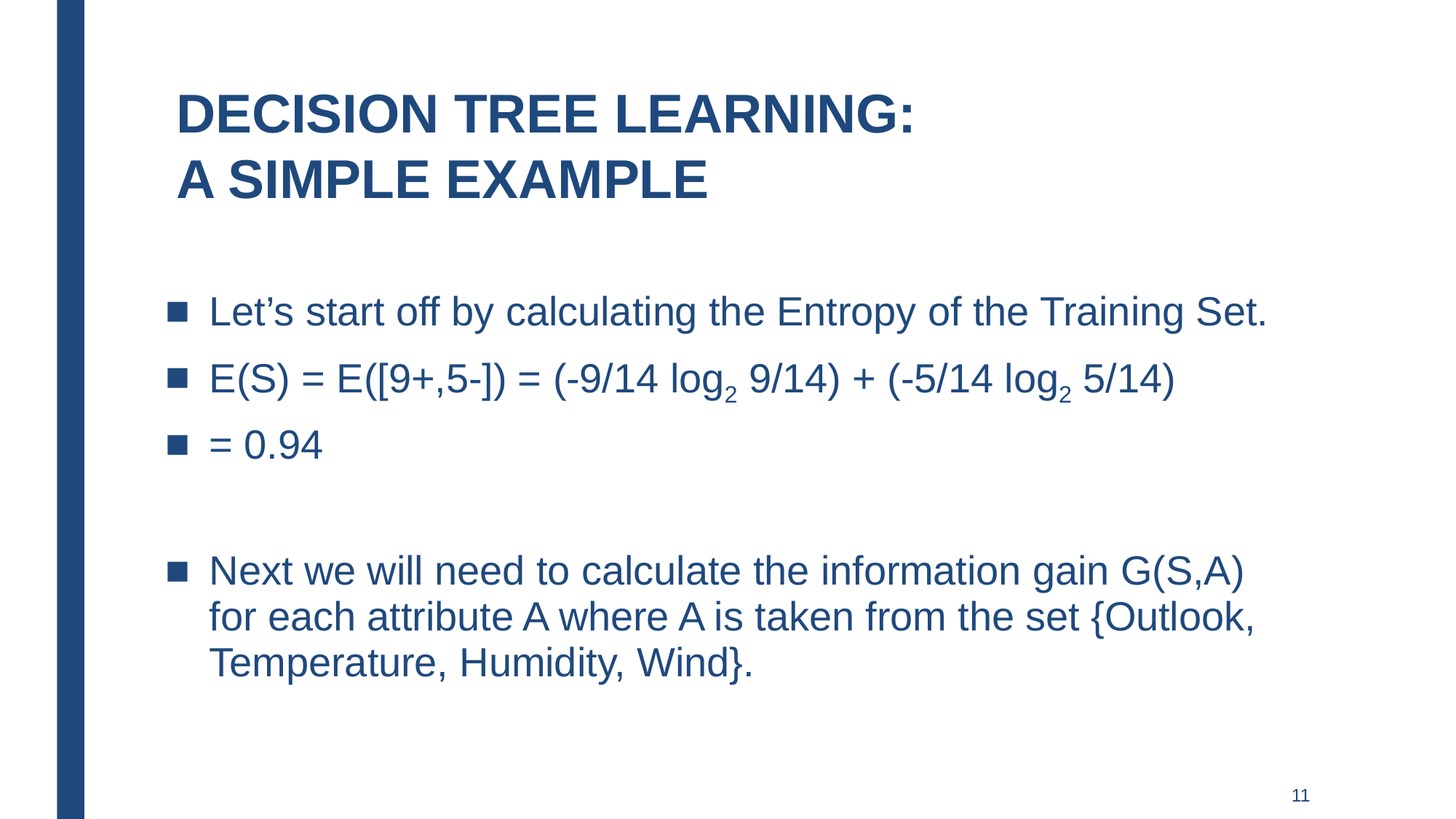

# Decision Tree Learning: A Simple Example
Let’s start off by calculating the Entropy of the Training Set.
E(S) = E([9+,5-]) = (-9/14 log2 9/14) + (-5/14 log2 5/14)
= 0.94

Next we will need to calculate the information gain G(S,A) for each attribute A where A is taken from the set {Outlook, Temperature, Humidity, Wind}.

11